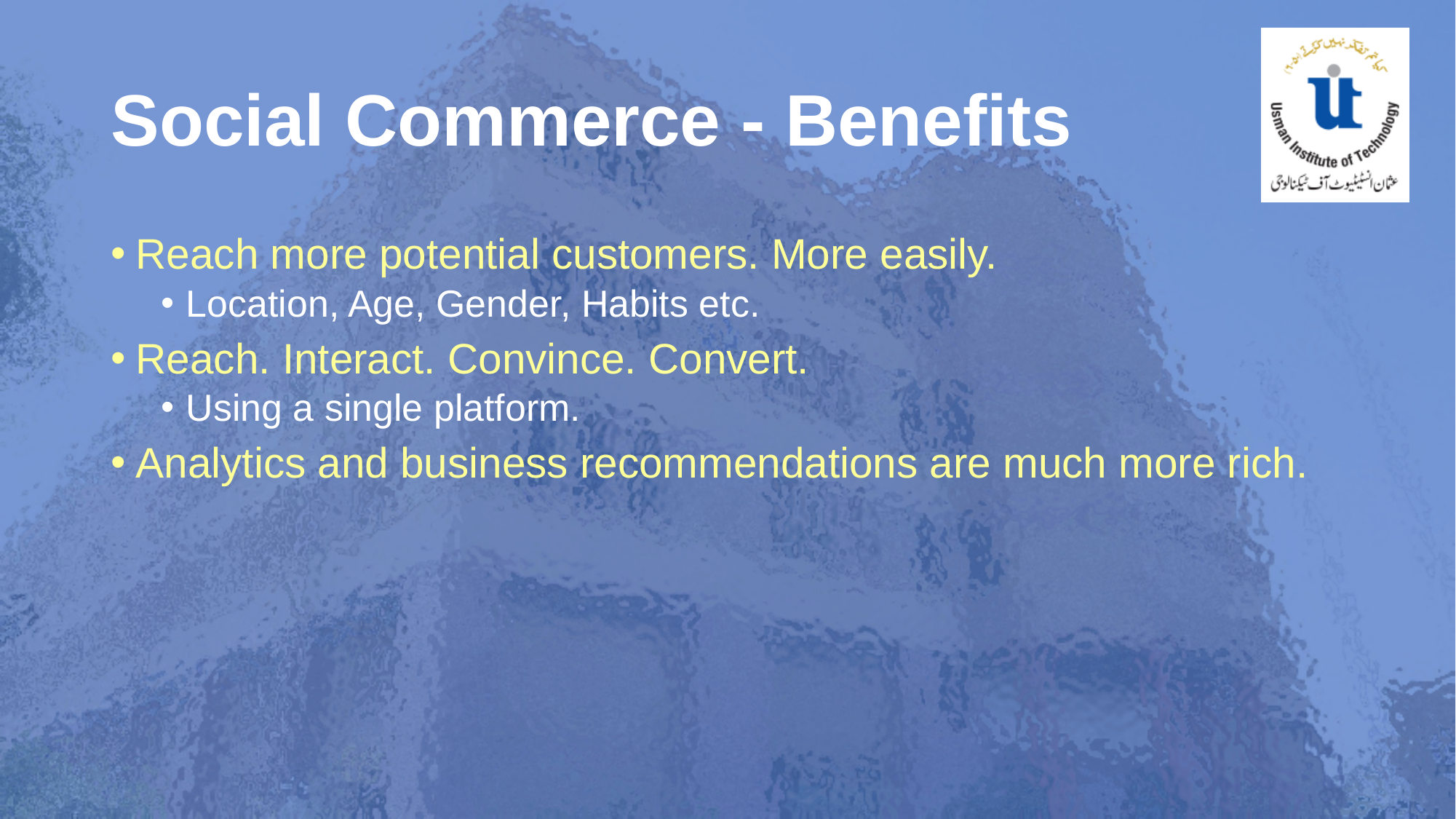

# Social Commerce - Benefits
Reach more potential customers. More easily.
Location, Age, Gender, Habits etc.
Reach. Interact. Convince. Convert.
Using a single platform.
Analytics and business recommendations are much more rich.